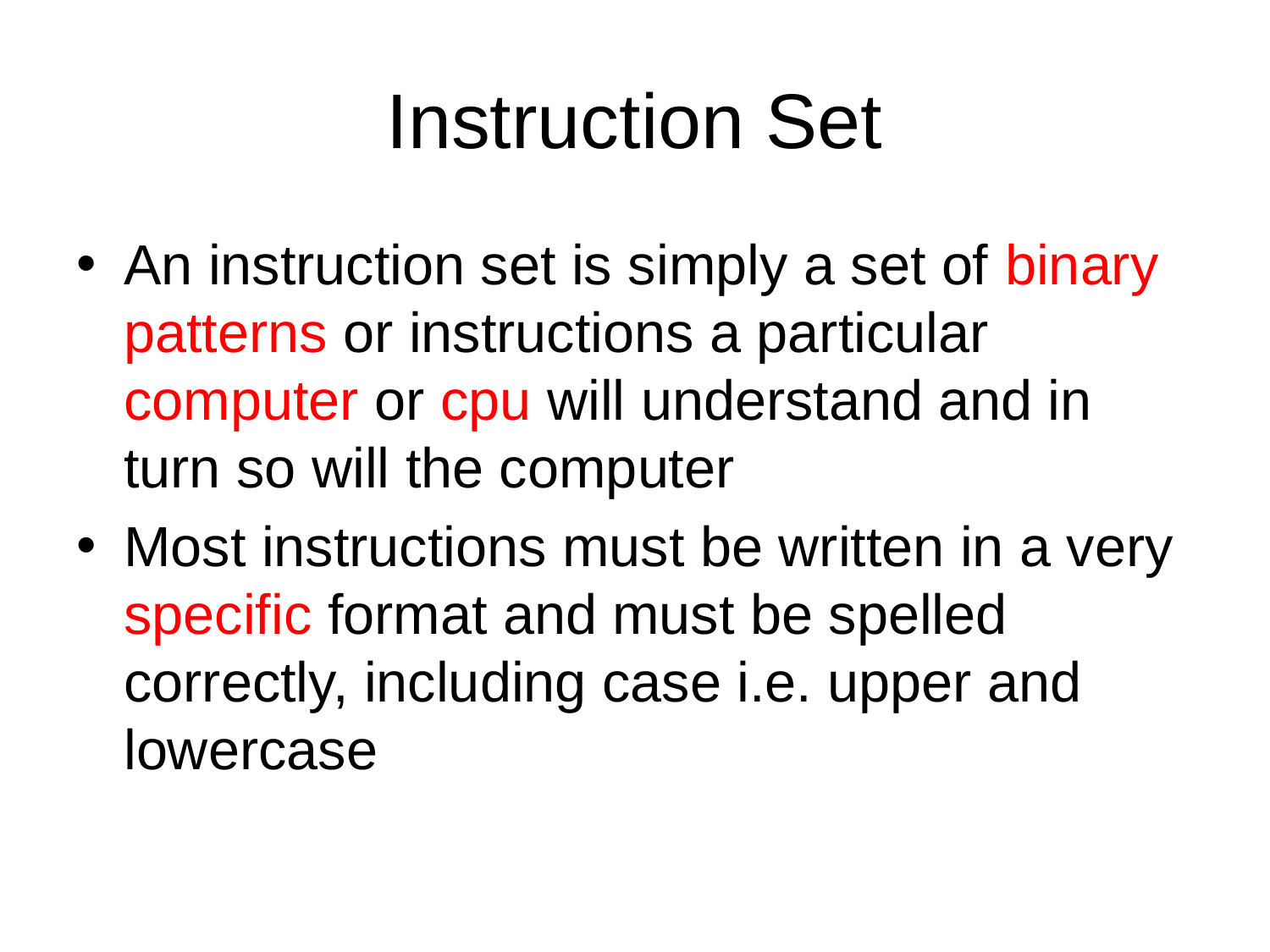

# Instruction Set
An instruction set is simply a set of binary patterns or instructions a particular computer or cpu will understand and in turn so will the computer
Most instructions must be written in a very specific format and must be spelled correctly, including case i.e. upper and lowercase